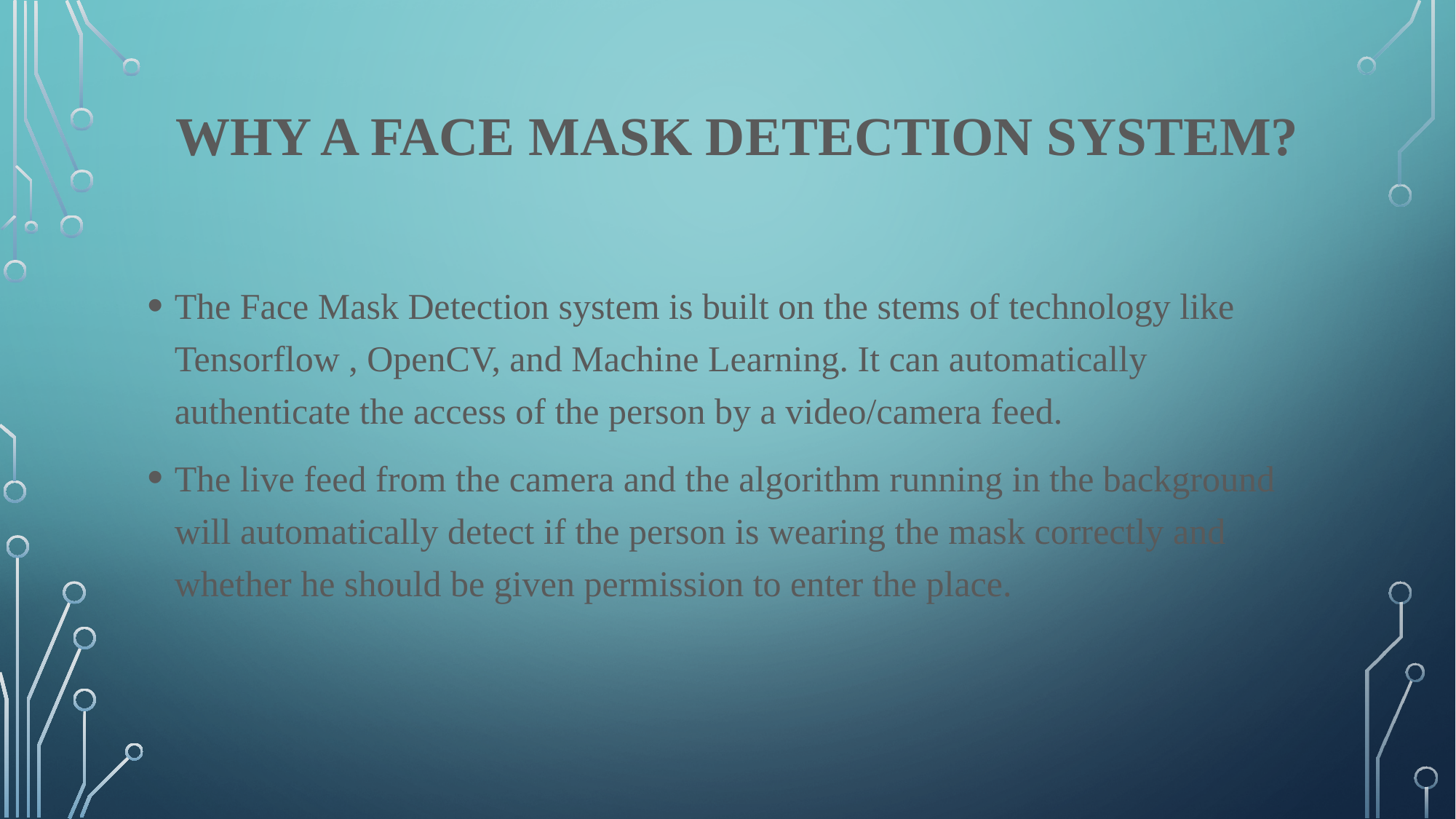

# Why a face mask detection system?
The Face Mask Detection system is built on the stems of technology like Tensorflow , OpenCV, and Machine Learning. It can automatically authenticate the access of the person by a video/camera feed.
The live feed from the camera and the algorithm running in the background will automatically detect if the person is wearing the mask correctly and whether he should be given permission to enter the place.